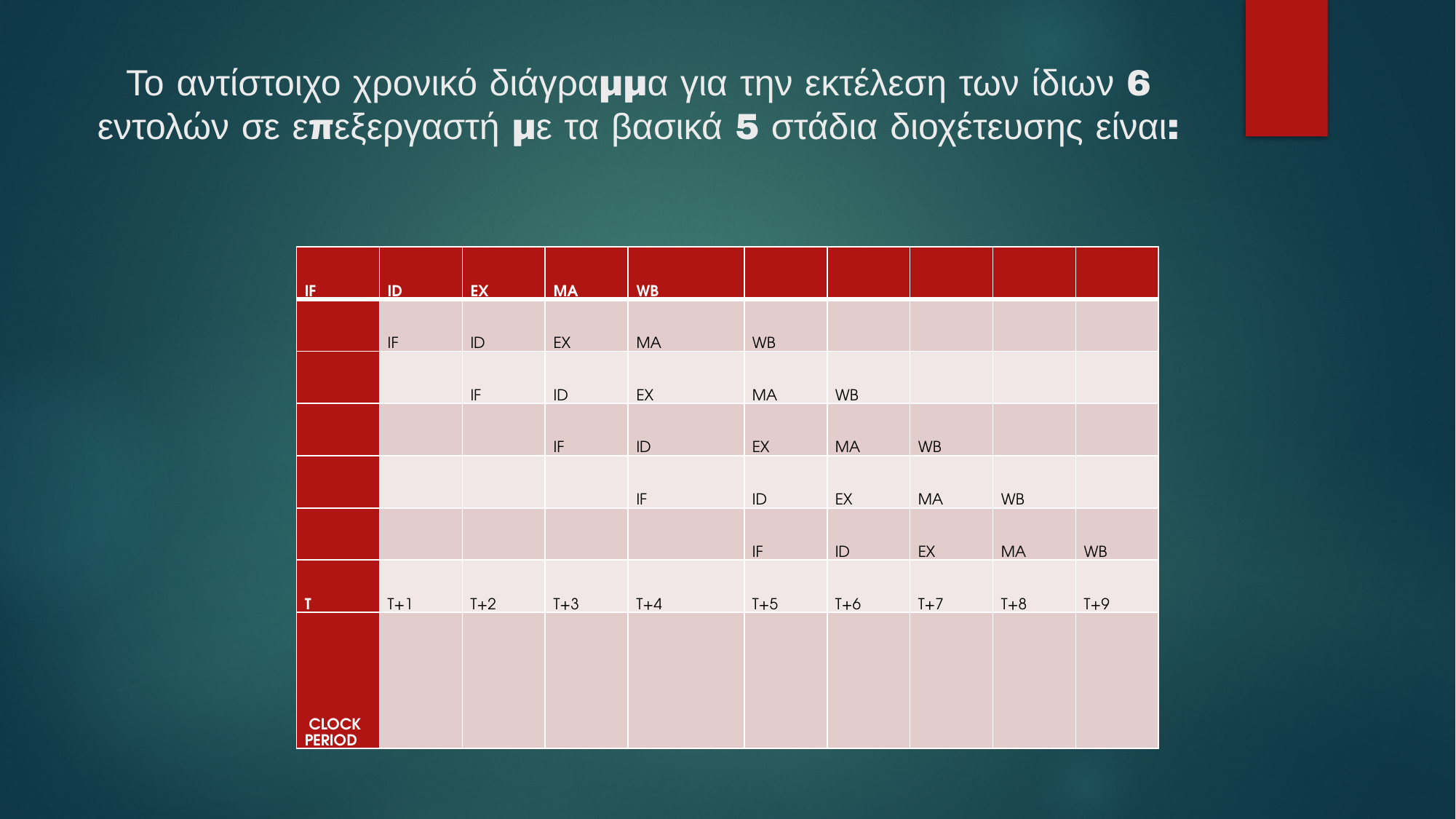

# Το αντίστοιχο χρονικό διάγραμμα για την εκτέλεση των ίδιων 6 εντολών σε επεξεργαστή με τα βασικά 5 στάδια διοχέτευσης είναι:
| IF | ID | EX | MA | WB |  |  |  |  |  |
| --- | --- | --- | --- | --- | --- | --- | --- | --- | --- |
|  | IF | ID | EX | MA | WB |  |  |  |  |
|  |  | IF | ID | EX | MA | WB |  |  |  |
|  |  |  | IF | ID | EX | MA | WB |  |  |
|  |  |  |  | IF | ID | EX | MA | WB |  |
|  |  |  |  |  | IF | ID | EX | MA | WB |
| T | T+1 | T+2 | T+3 | T+4 | T+5 | T+6 | T+7 | T+8 | T+9 |
| CLOCK PERIOD |  |  |  |  |  |  |  |  |  |